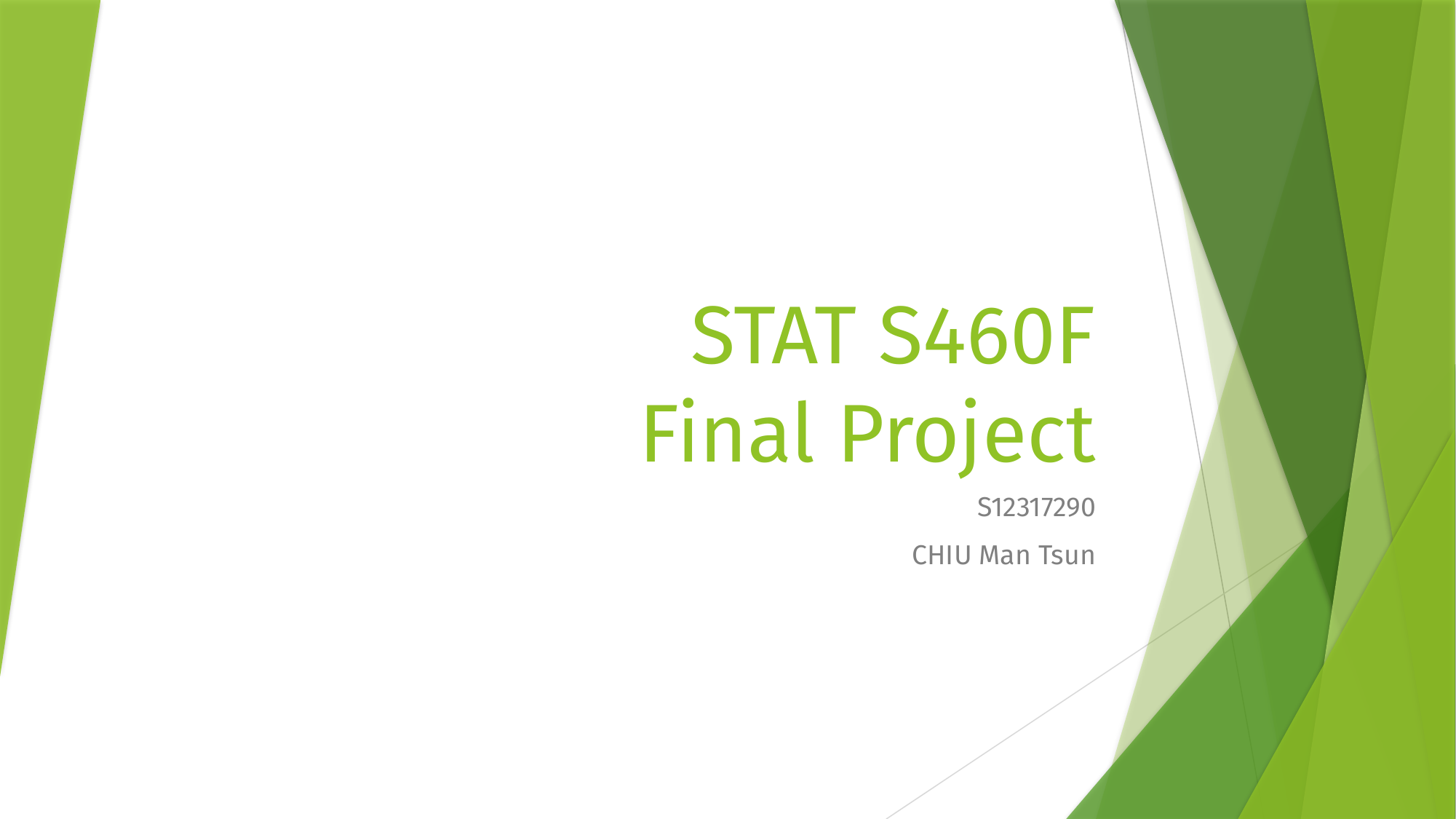

# STAT S460F Final Project
S12317290
CHIU Man Tsun